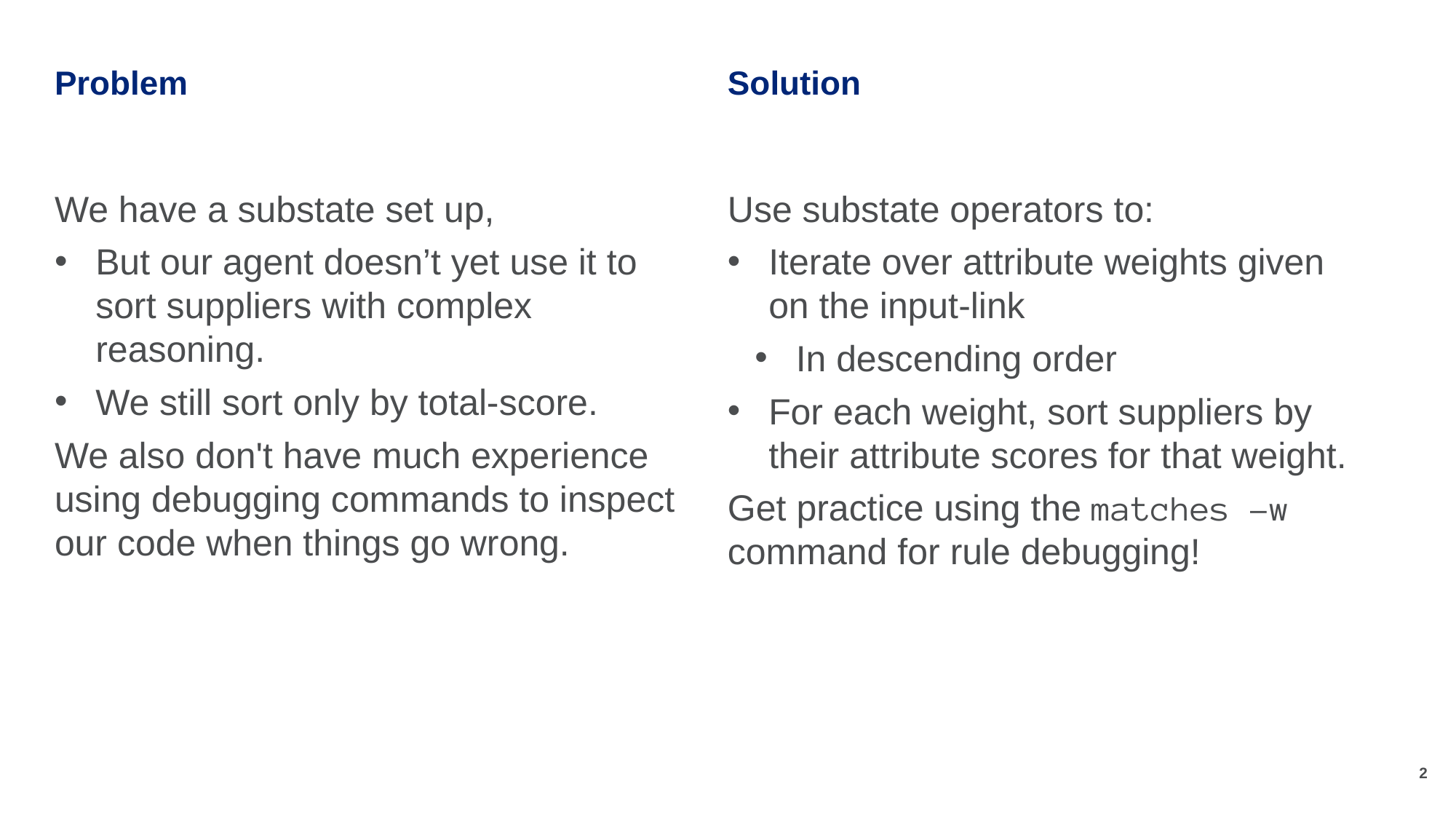

# Problem
Solution
We have a substate set up,
But our agent doesn’t yet use it to sort suppliers with complex reasoning.
We still sort only by total-score.
We also don't have much experience using debugging commands to inspect our code when things go wrong.
Use substate operators to:
Iterate over attribute weights given on the input-link
In descending order
For each weight, sort suppliers by their attribute scores for that weight.
Get practice using the matches -w command for rule debugging!